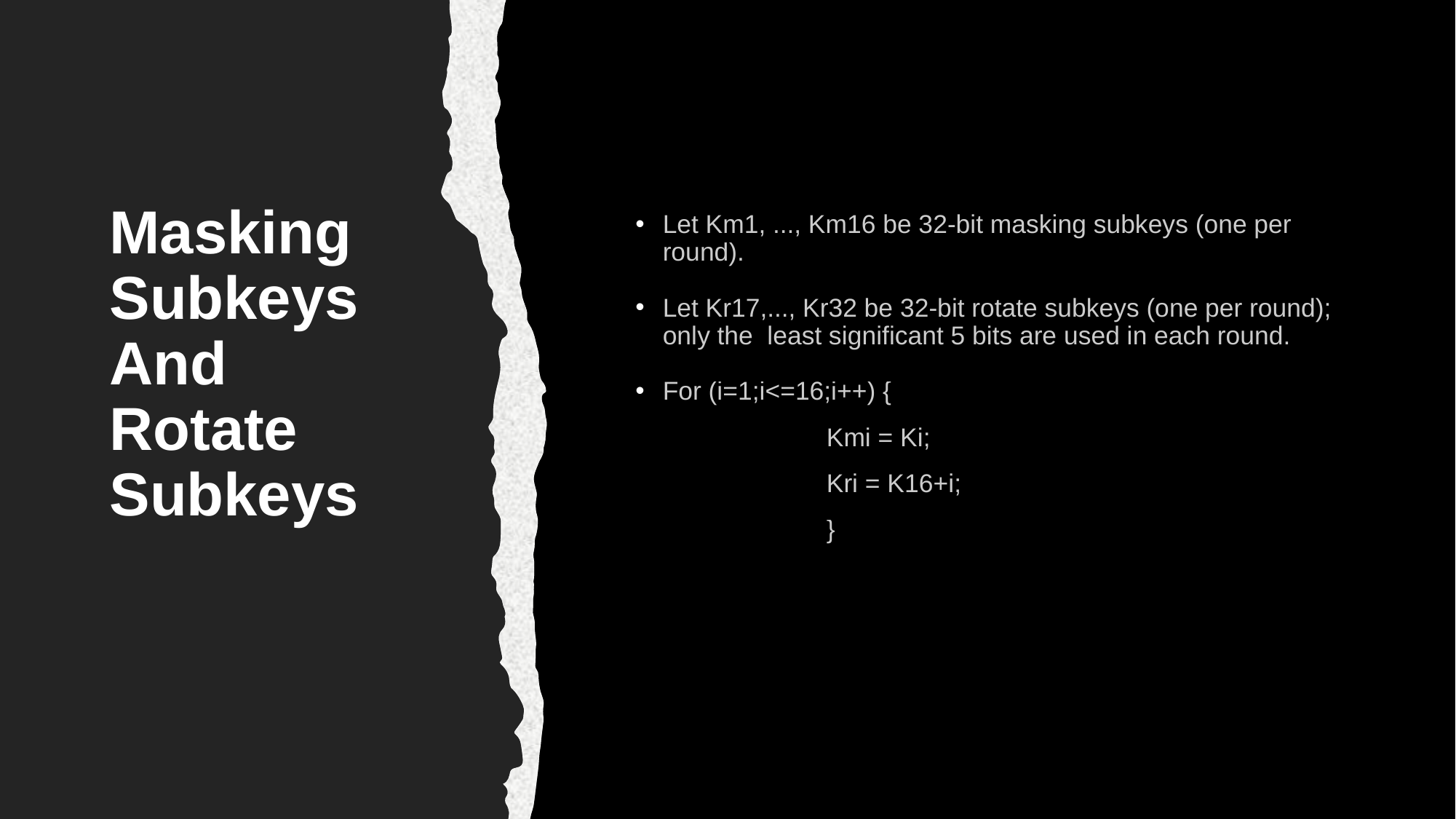

# Masking Subkeys And Rotate Subkeys
Let Km1, ..., Km16 be 32-bit masking subkeys (one per round).

Let Kr17,..., Kr32 be 32-bit rotate subkeys (one per round); only the  least significant 5 bits are used in each round.

For (i=1;i<=16;i++) {
	Kmi = Ki;
	Kri = K16+i;
	}